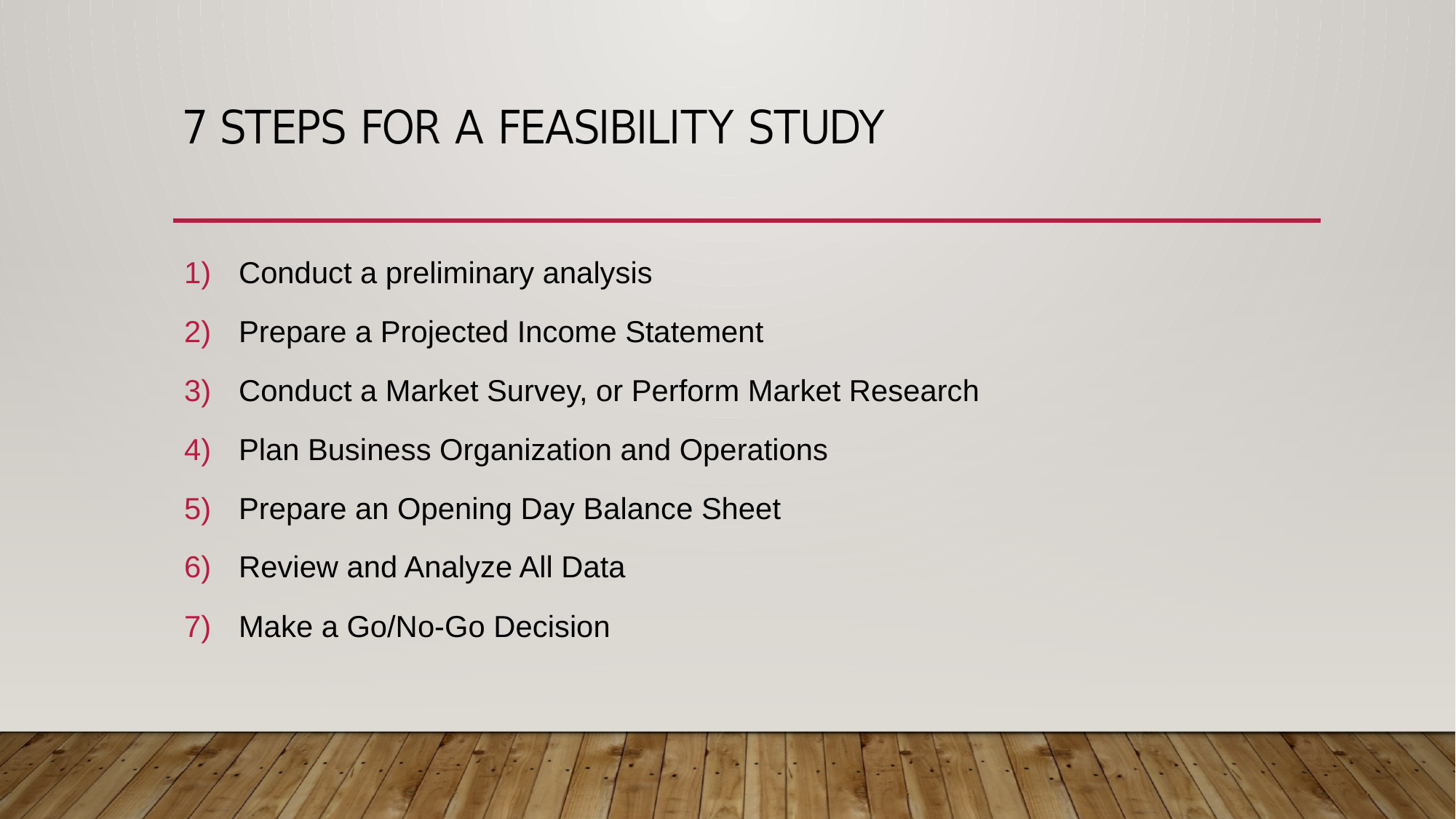

# 7 STEPS FOR A FEASIBILITY STUDY
Conduct a preliminary analysis
Prepare a Projected Income Statement
Conduct a Market Survey, or Perform Market Research
Plan Business Organization and Operations
Prepare an Opening Day Balance Sheet
Review and Analyze All Data
Make a Go/No-Go Decision